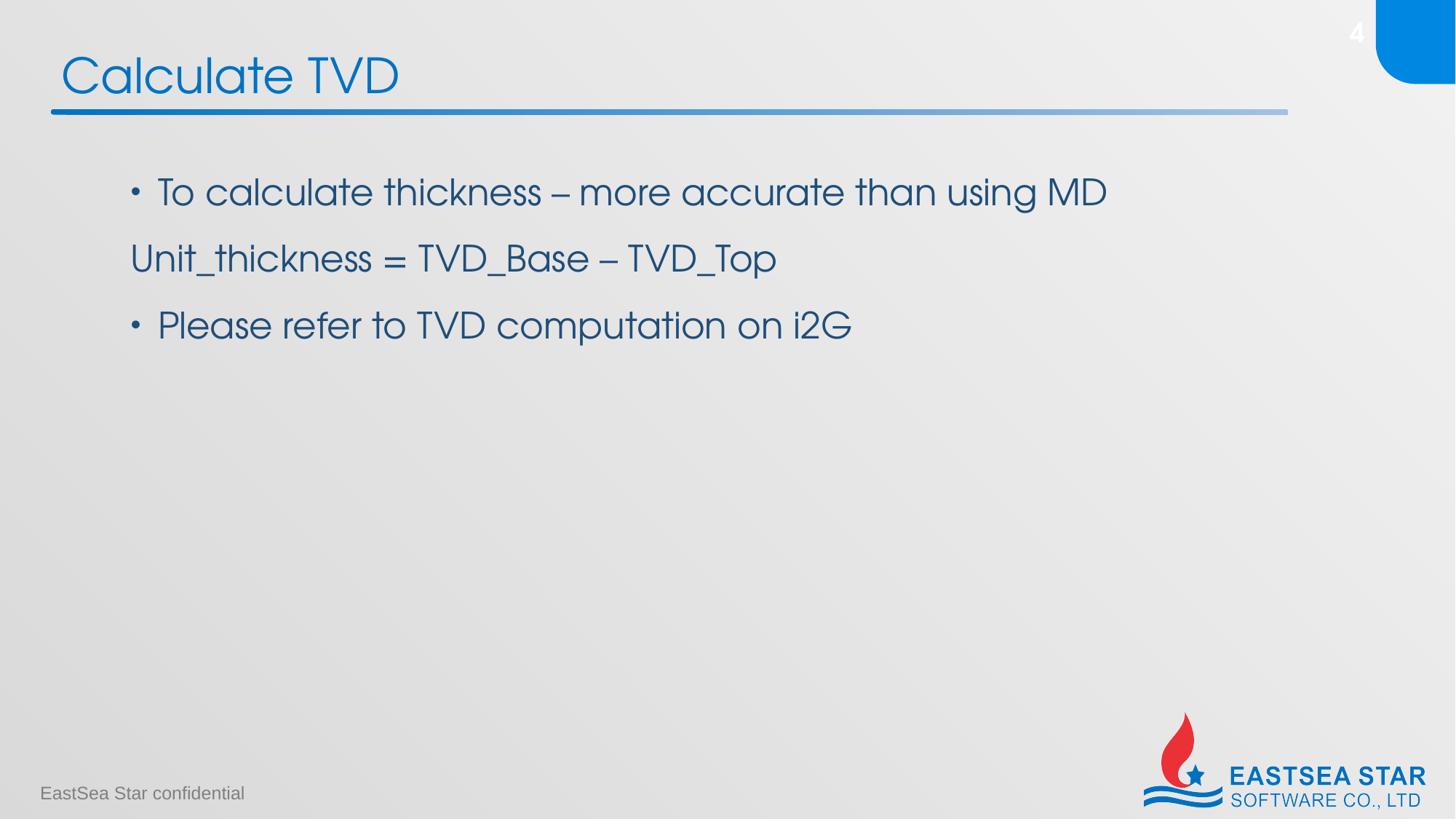

# Calculate TVD
To calculate thickness – more accurate than using MD
Unit_thickness = TVD_Base – TVD_Top
Please refer to TVD computation on i2G